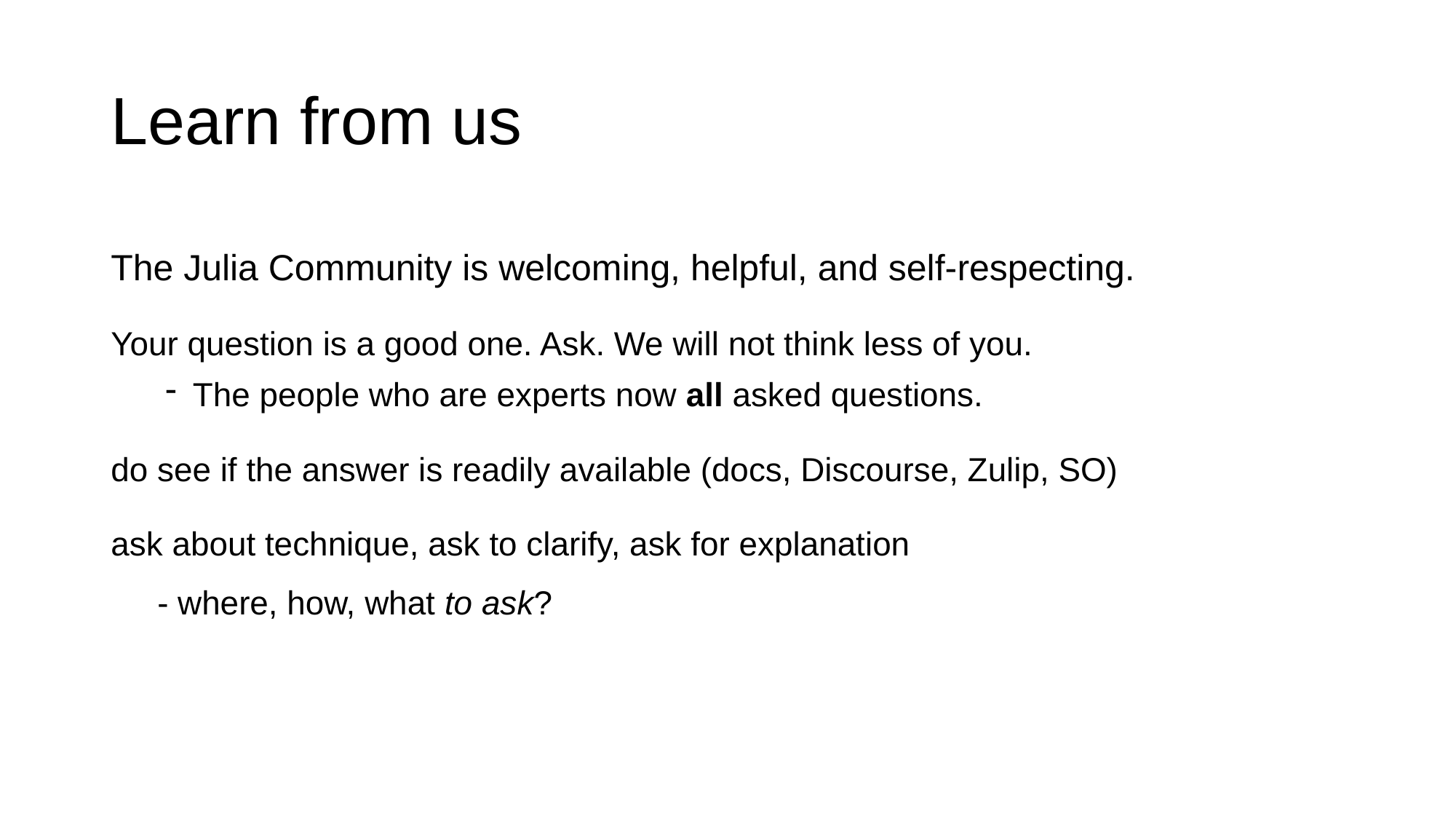

# Learn from us
The Julia Community is welcoming, helpful, and self-respecting.
Your question is a good one. Ask. We will not think less of you.
The people who are experts now all asked questions.
do see if the answer is readily available (docs, Discourse, Zulip, SO)
ask about technique, ask to clarify, ask for explanation
     - where, how, what to ask?